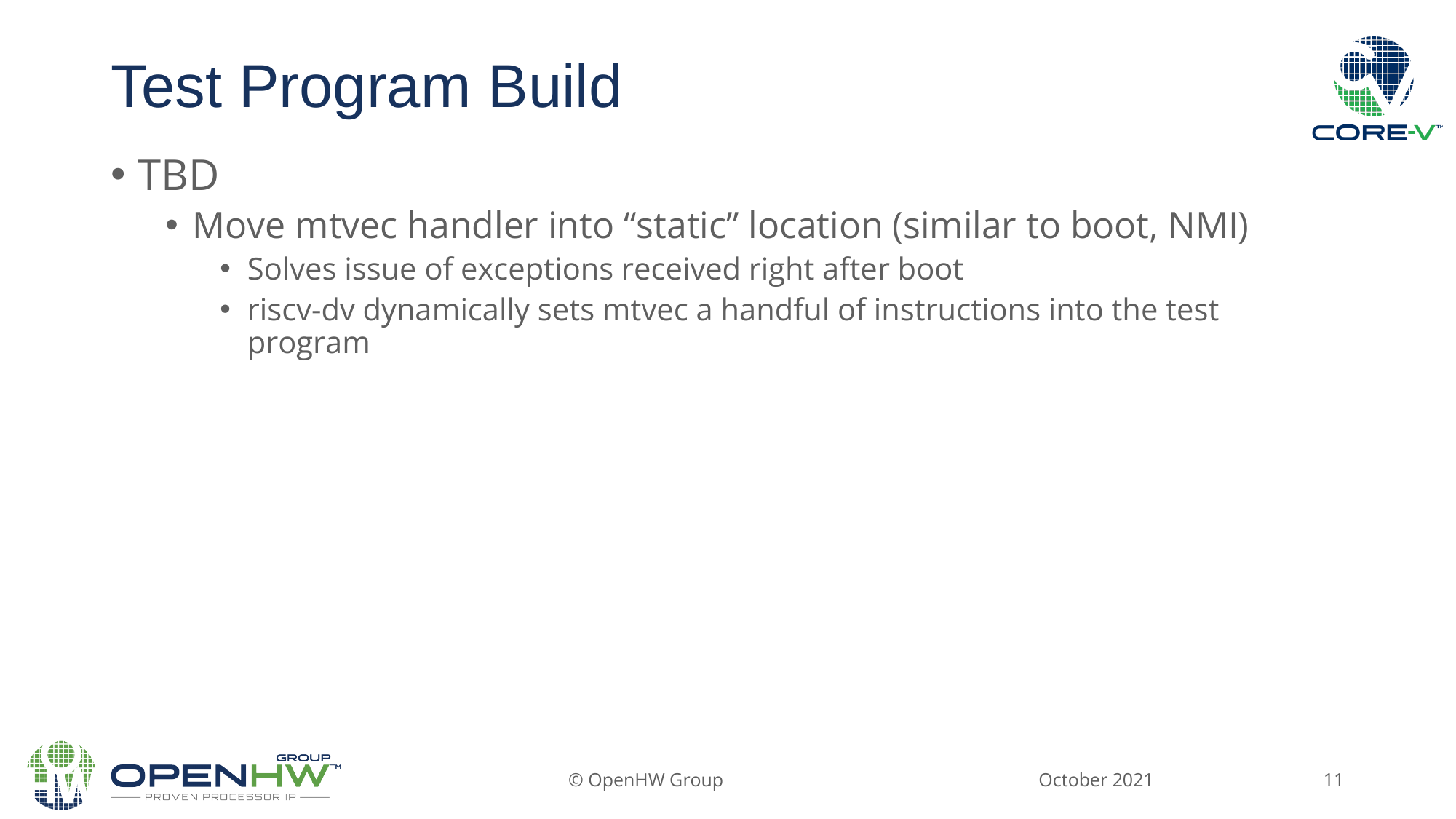

# Test Program Build
TBD
Move mtvec handler into “static” location (similar to boot, NMI)
Solves issue of exceptions received right after boot
riscv-dv dynamically sets mtvec a handful of instructions into the test program
October 2021
© OpenHW Group
11